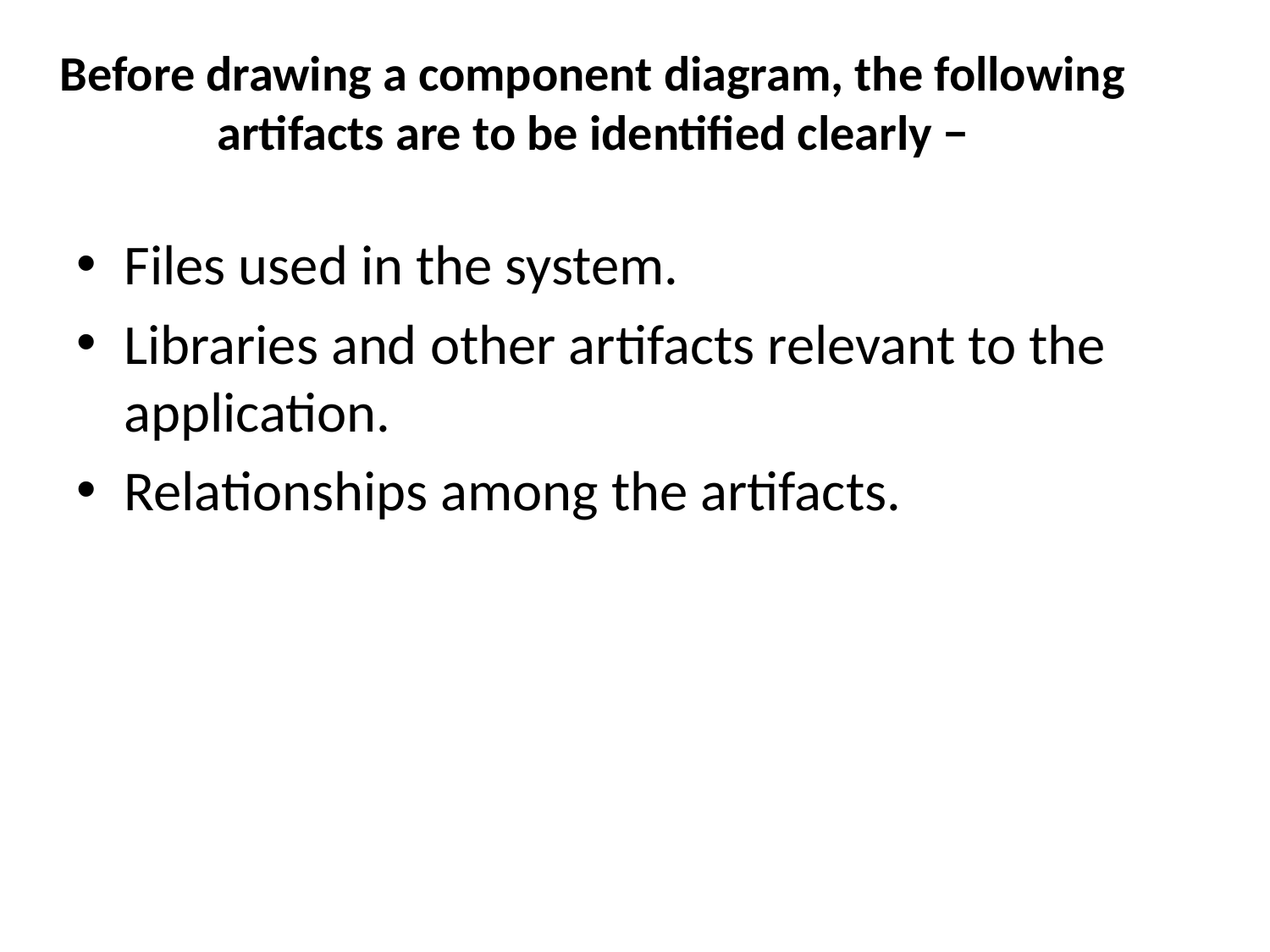

# Before drawing a component diagram, the following artifacts are to be identified clearly −
Files used in the system.
Libraries and other artifacts relevant to the application.
Relationships among the artifacts.